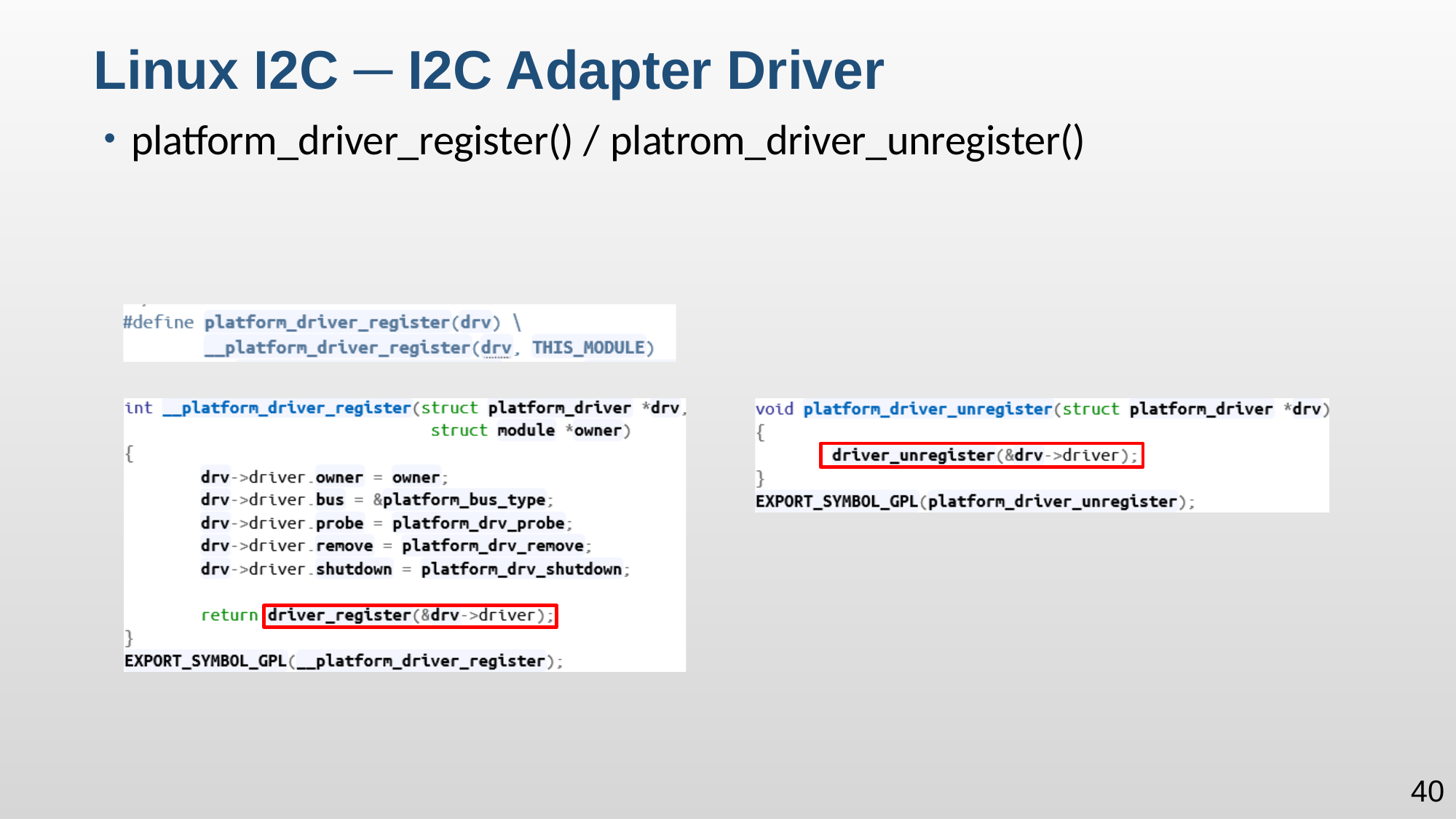

Linux I2C ─ I2C Adapter Driver
platform_driver_register() / platrom_driver_unregister()

40